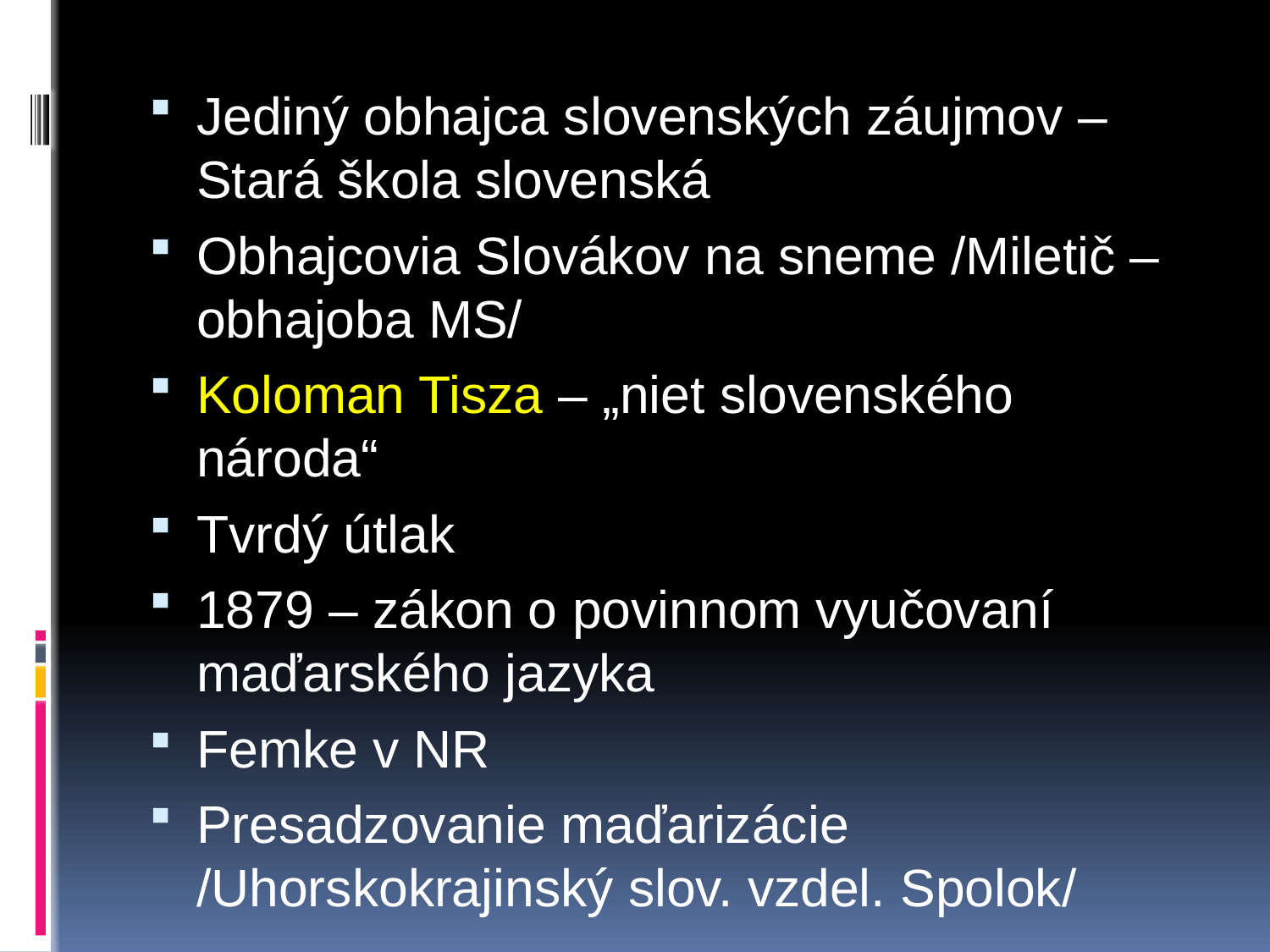

Jediný obhajca slovenských záujmov – Stará škola slovenská
Obhajcovia Slovákov na sneme /Miletič – obhajoba MS/
Koloman Tisza – „niet slovenského národa“
Tvrdý útlak
1879 – zákon o povinnom vyučovaní maďarského jazyka
Femke v NR
Presadzovanie maďarizácie /Uhorskokrajinský slov. vzdel. Spolok/